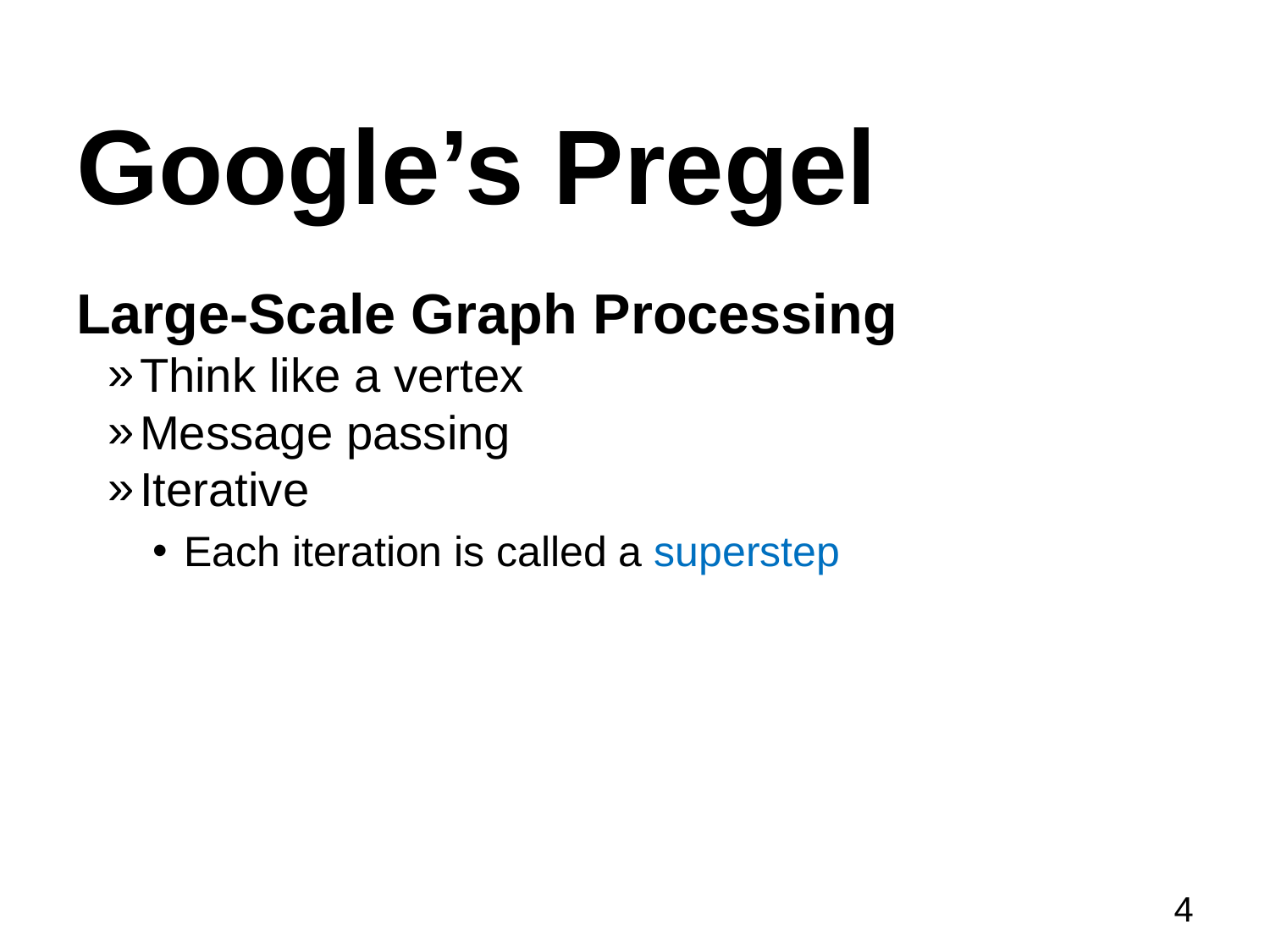

# Google’s Pregel
Large-Scale Graph Processing
Think like a vertex
Message passing
Iterative
Each iteration is called a superstep
4